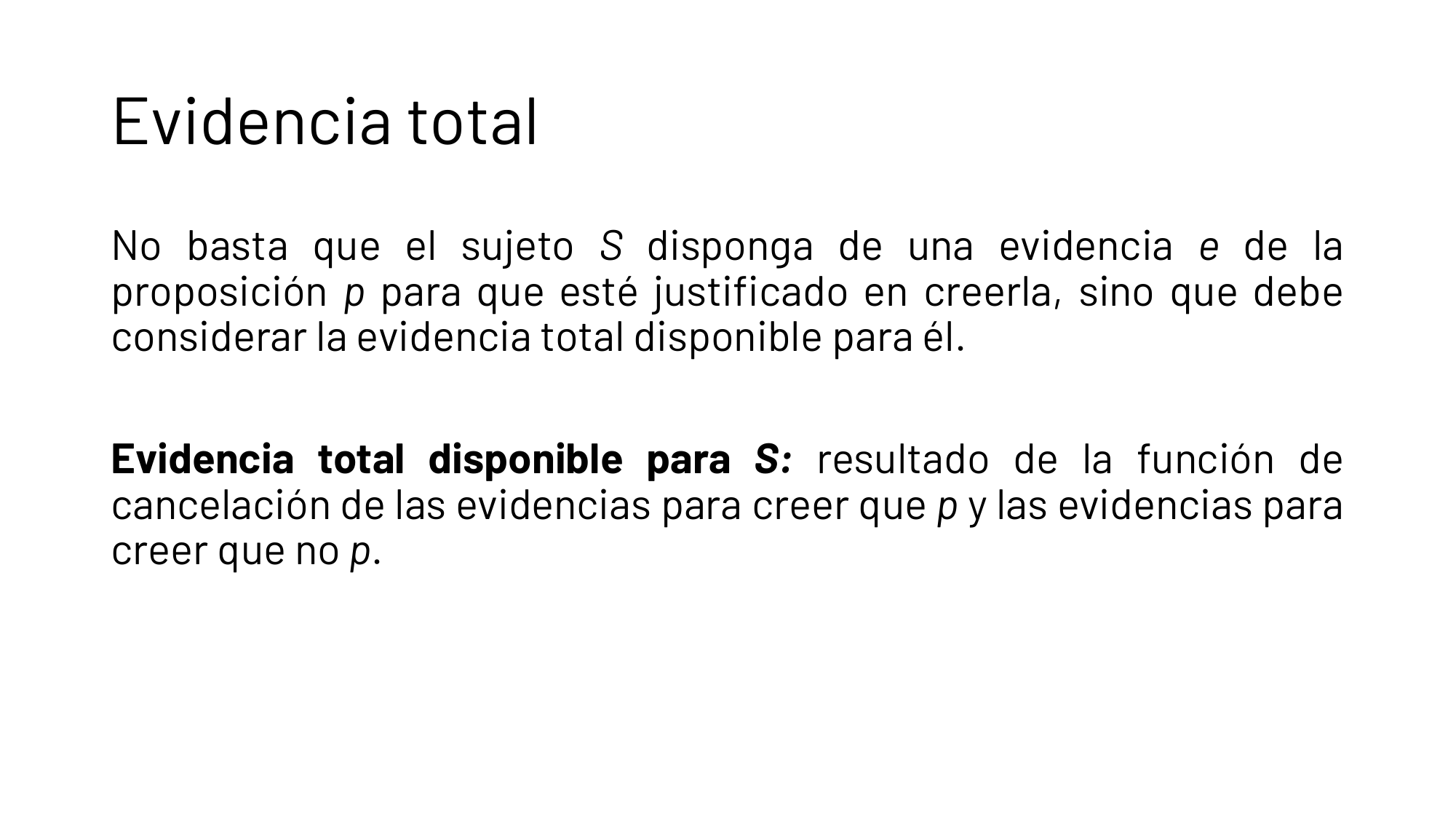

# Evidencia total
No basta que el sujeto S disponga de una evidencia e de la proposición p para que esté justificado en creerla, sino que debe considerar la evidencia total disponible para él.

Evidencia total disponible para S: resultado de la función de cancelación de las evidencias para creer que p y las evidencias para creer que no p.